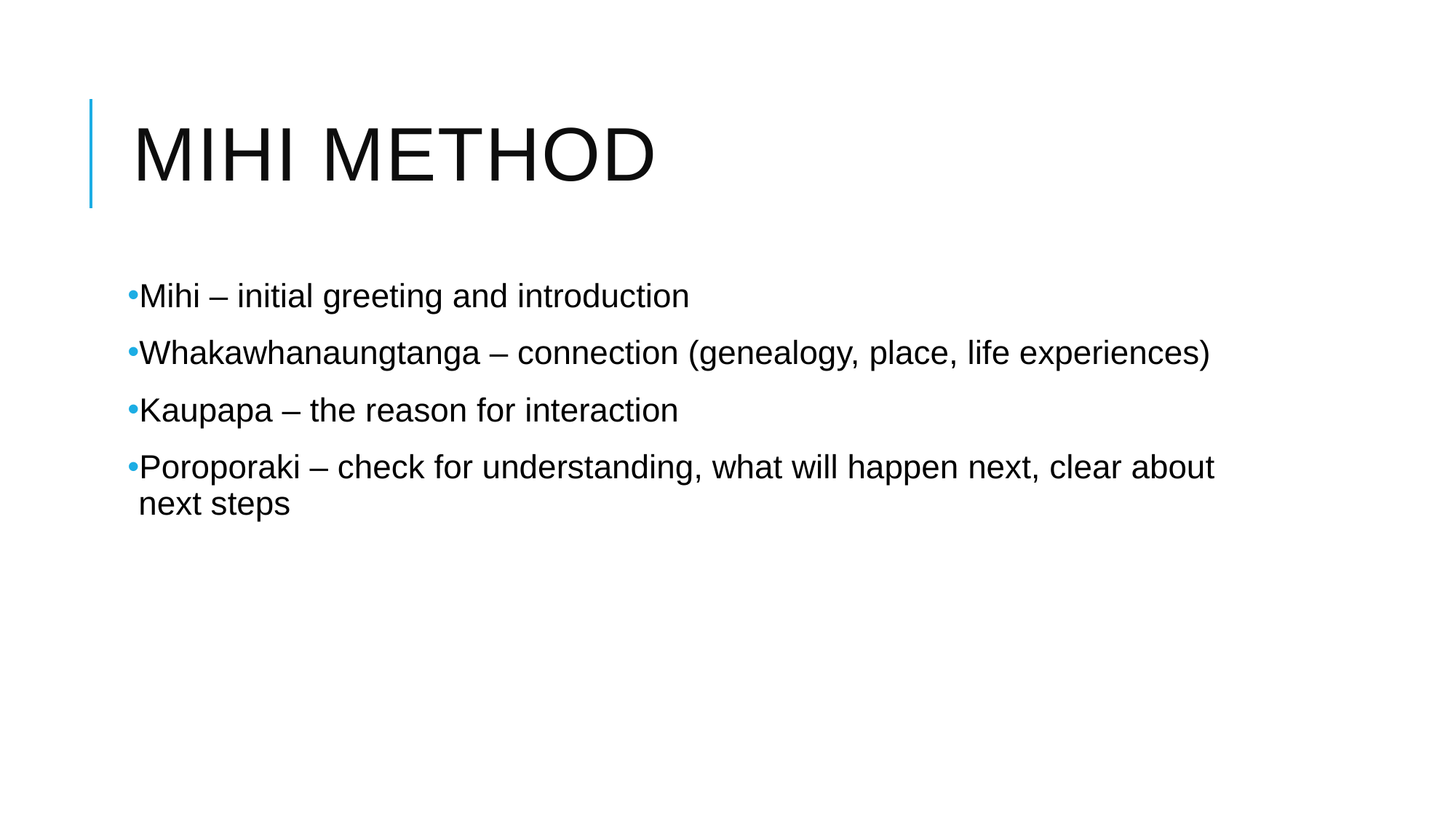

# Mihi method
Mihi – initial greeting and introduction
Whakawhanaungtanga – connection (genealogy, place, life experiences)
Kaupapa – the reason for interaction
Poroporaki – check for understanding, what will happen next, clear about next steps